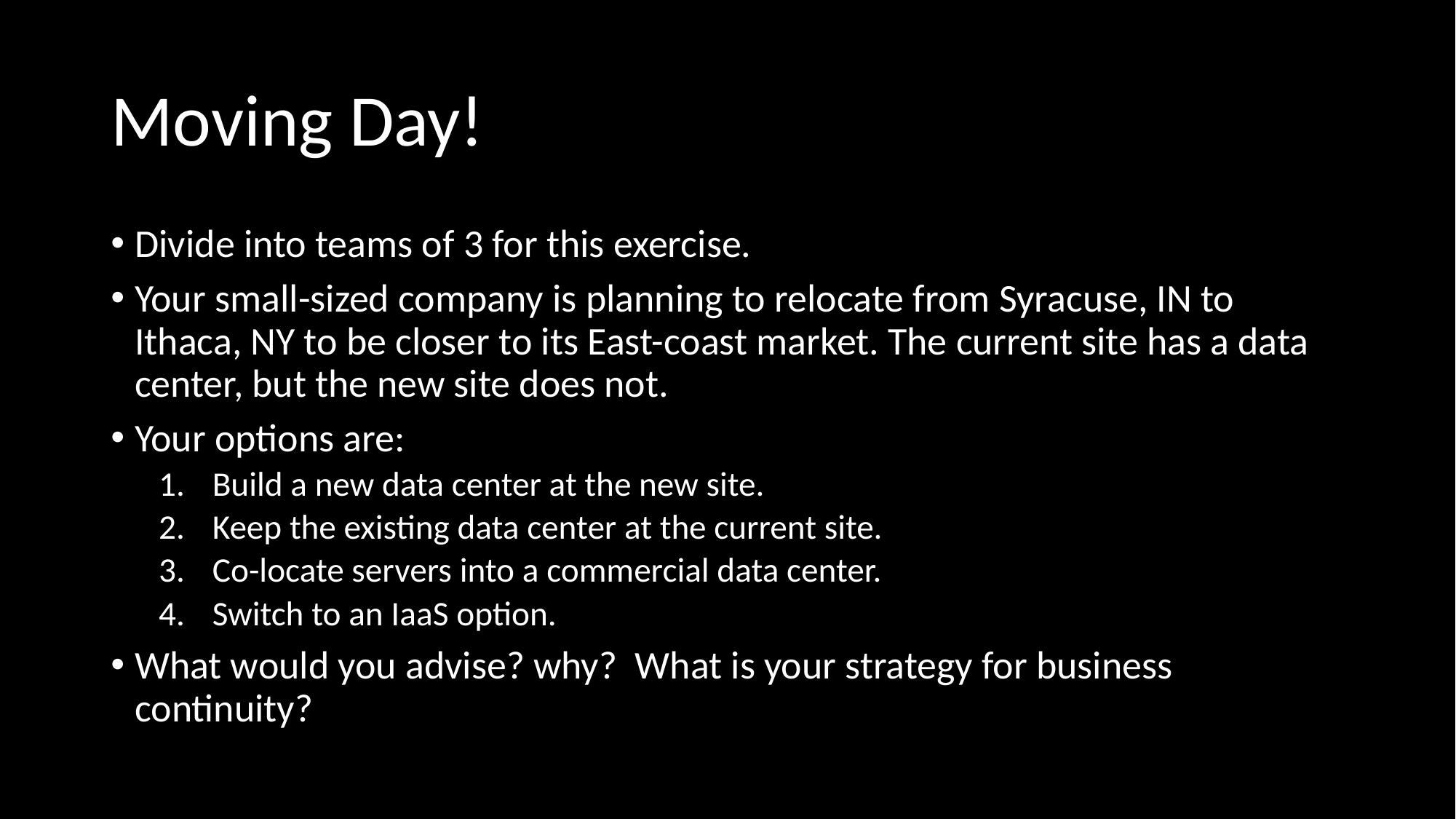

# Moving Day!
Divide into teams of 3 for this exercise.
Your small-sized company is planning to relocate from Syracuse, IN to Ithaca, NY to be closer to its East-coast market. The current site has a data center, but the new site does not.
Your options are:
Build a new data center at the new site.
Keep the existing data center at the current site.
Co-locate servers into a commercial data center.
Switch to an IaaS option.
What would you advise? why?  What is your strategy for business continuity?